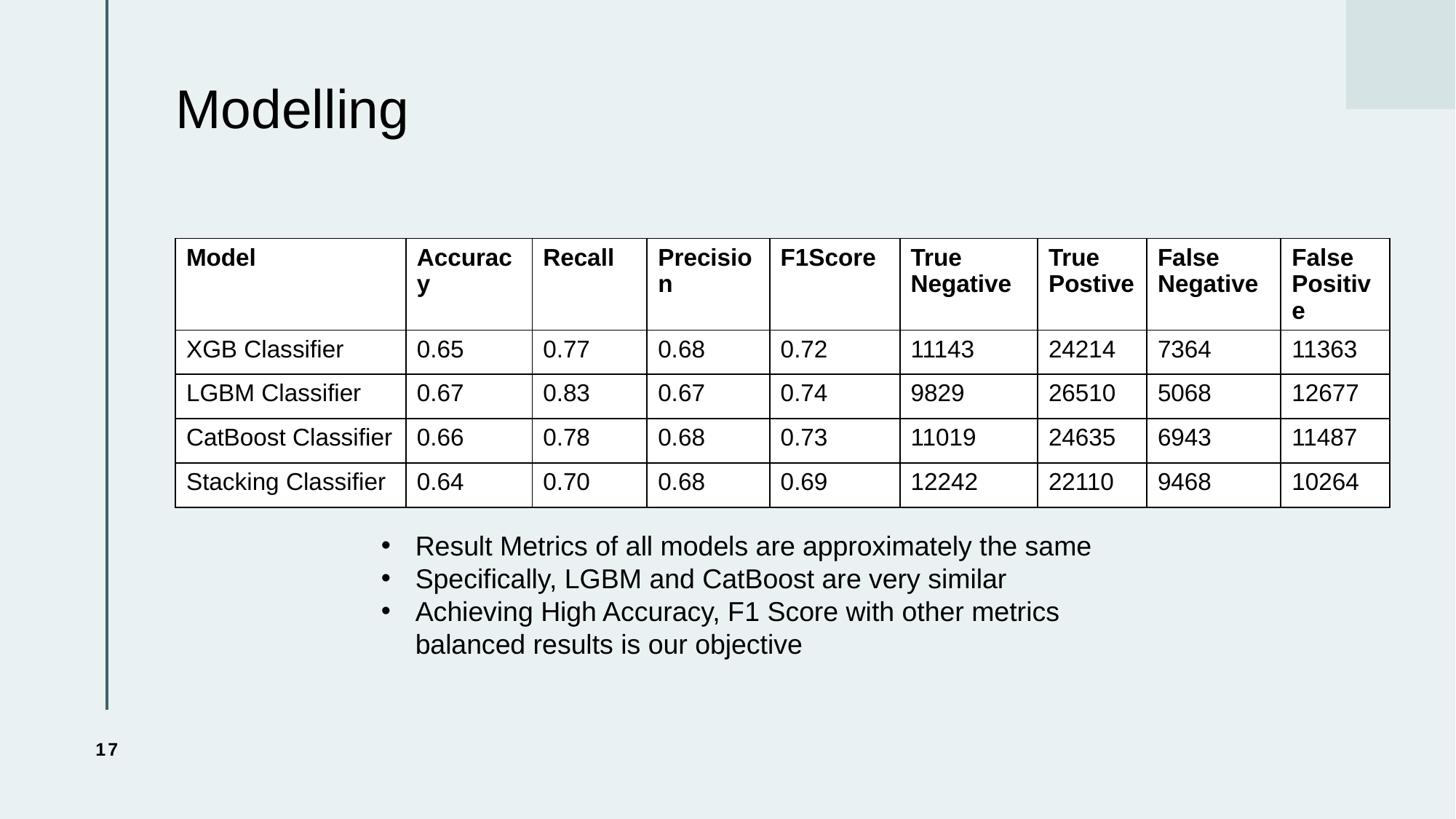

# Modelling
| Model | Accuracy | Recall | Precision | F1Score | True Negative | True Postive | False Negative | False Positive |
| --- | --- | --- | --- | --- | --- | --- | --- | --- |
| XGB Classifier | 0.65 | 0.77 | 0.68 | 0.72 | 11143 | 24214 | 7364 | 11363 |
| LGBM Classifier | 0.67 | 0.83 | 0.67 | 0.74 | 9829 | 26510 | 5068 | 12677 |
| CatBoost Classifier | 0.66 | 0.78 | 0.68 | 0.73 | 11019 | 24635 | 6943 | 11487 |
| Stacking Classifier | 0.64 | 0.70 | 0.68 | 0.69 | 12242 | 22110 | 9468 | 10264 |
Result Metrics of all models are approximately the same
Specifically, LGBM and CatBoost are very similar
Achieving High Accuracy, F1 Score with other metrics balanced results is our objective
17